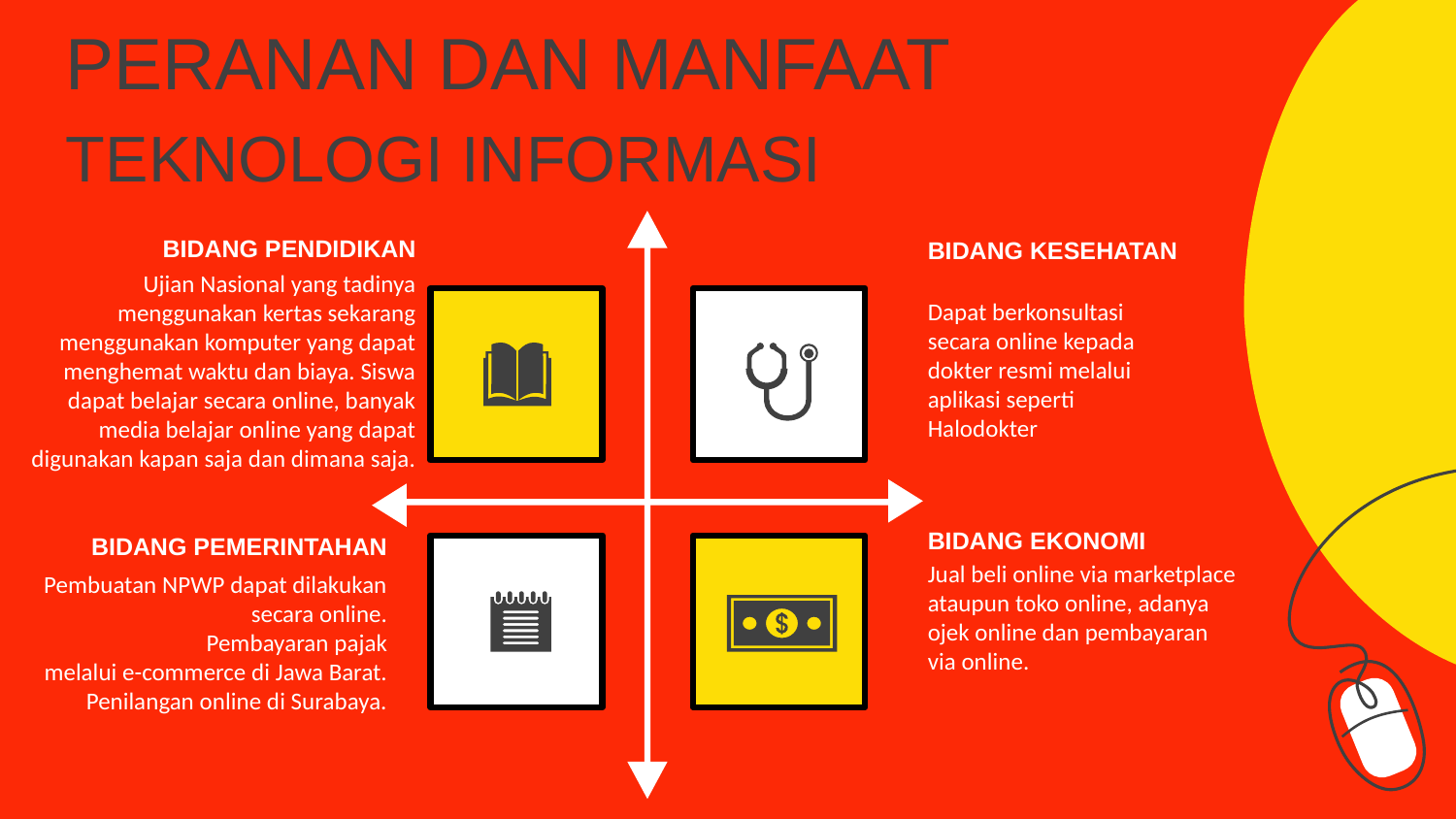

PERANAN DAN MANFAAT
TEKNOLOGI INFORMASI

BIDANG PENDIDIKAN

Ujian Nasional yang tadinya
menggunakan kertas sekarang
menggunakan komputer yang dapat
menghemat waktu dan biaya. Siswa
dapat belajar secara online, banyak
media belajar online yang dapat
digunakan kapan saja dan dimana saja.
BIDANG KESEHATAN
Dapat berkonsultasi secara online kepada dokter resmi melalui aplikasi seperti Halodokter

BIDANG EKONOMI
Jual beli online via marketplace ataupun toko online, adanya
ojek online dan pembayaran
via online.
BIDANG PEMERINTAHAN
Pembuatan NPWP dapat dilakukan secara online.
Pembayaran pajak
melalui e-commerce di Jawa Barat.
Penilangan online di Surabaya.